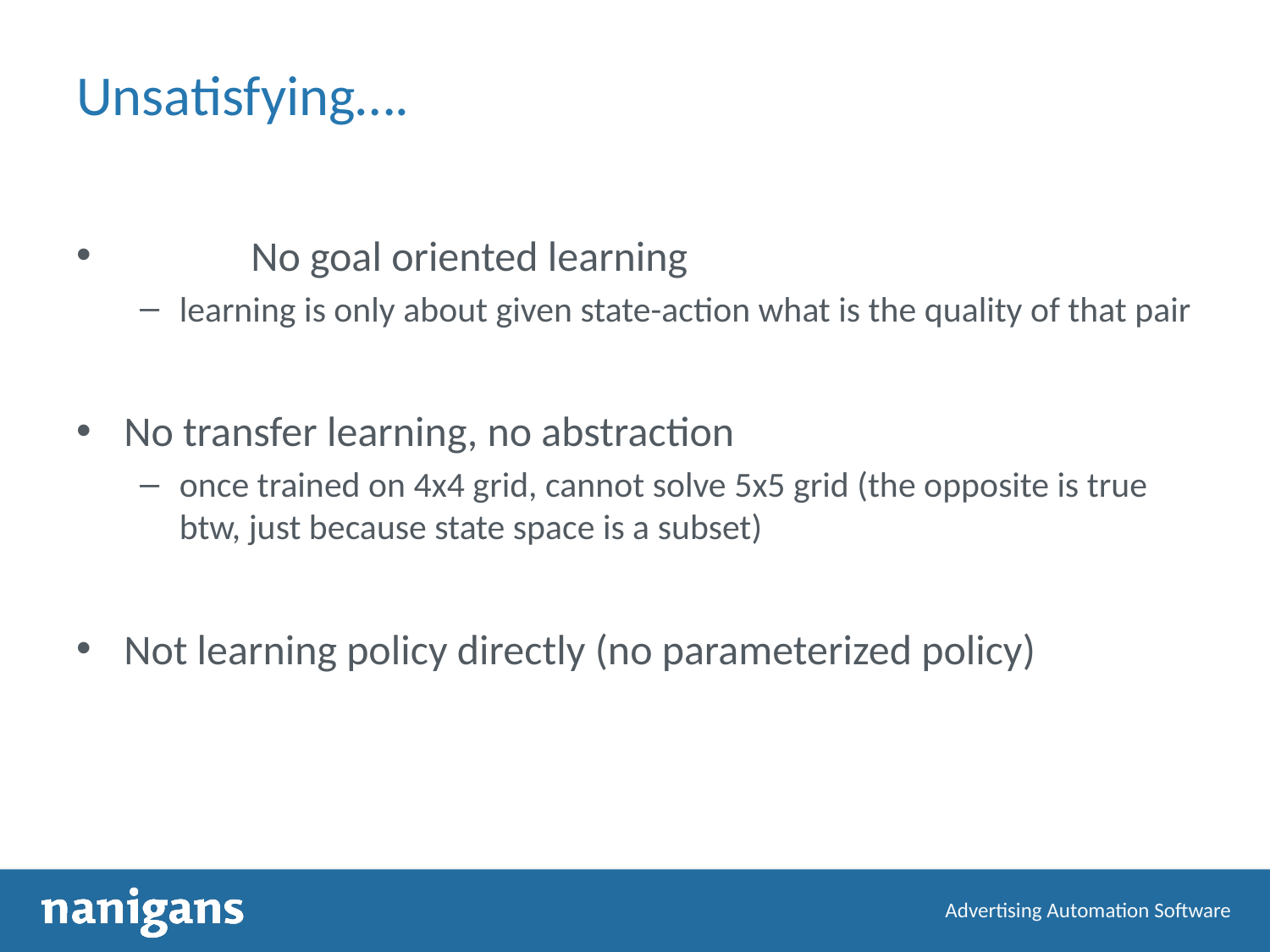

# Unsatisfying….
	No goal oriented learning
learning is only about given state-action what is the quality of that pair

No transfer learning, no abstraction
once trained on 4x4 grid, cannot solve 5x5 grid (the opposite is true btw, just because state space is a subset)

Not learning policy directly (no parameterized policy)